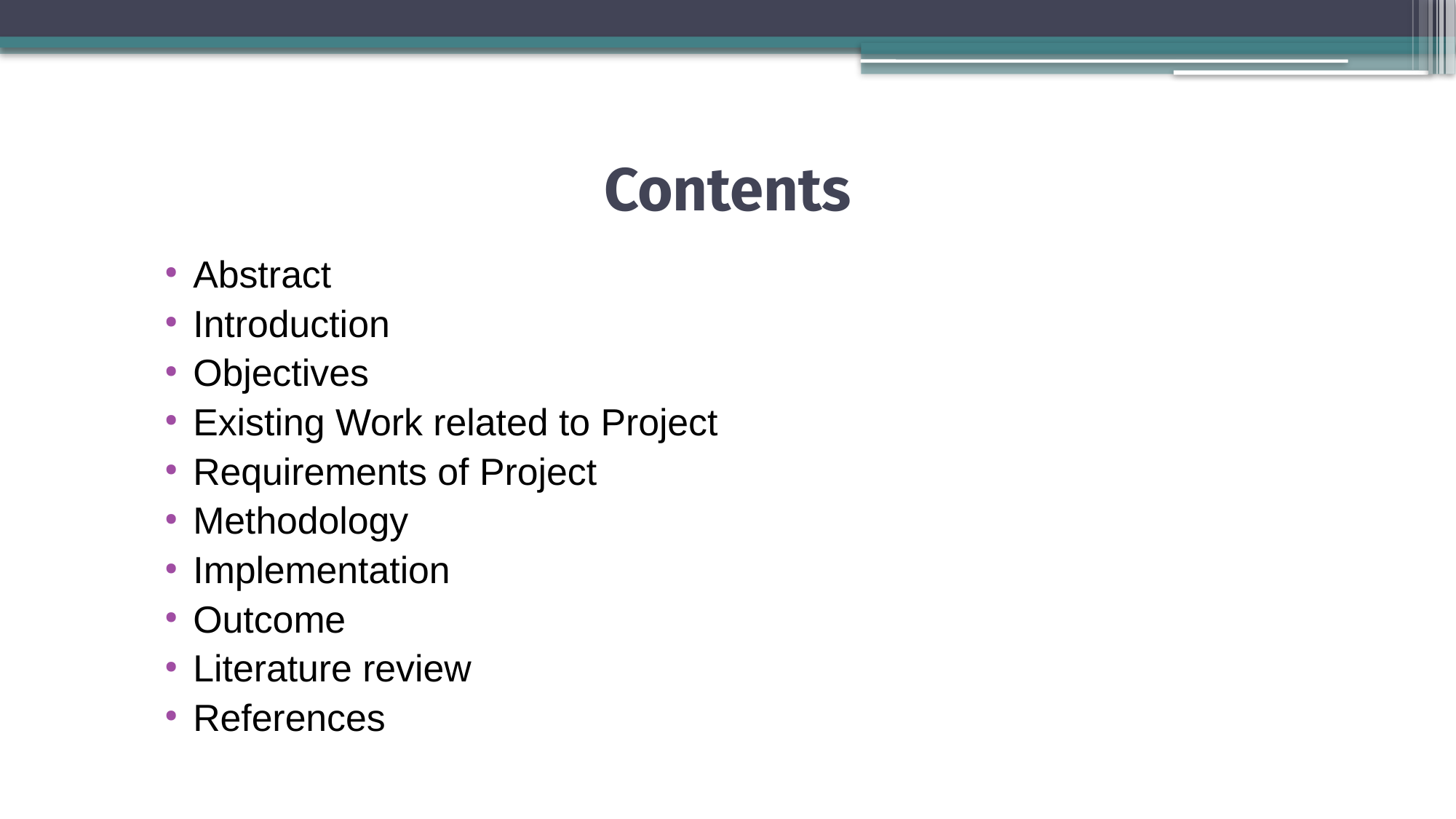

# Contents
Abstract
Introduction
Objectives
Existing Work related to Project
Requirements of Project
Methodology
Implementation
Outcome
Literature review
References